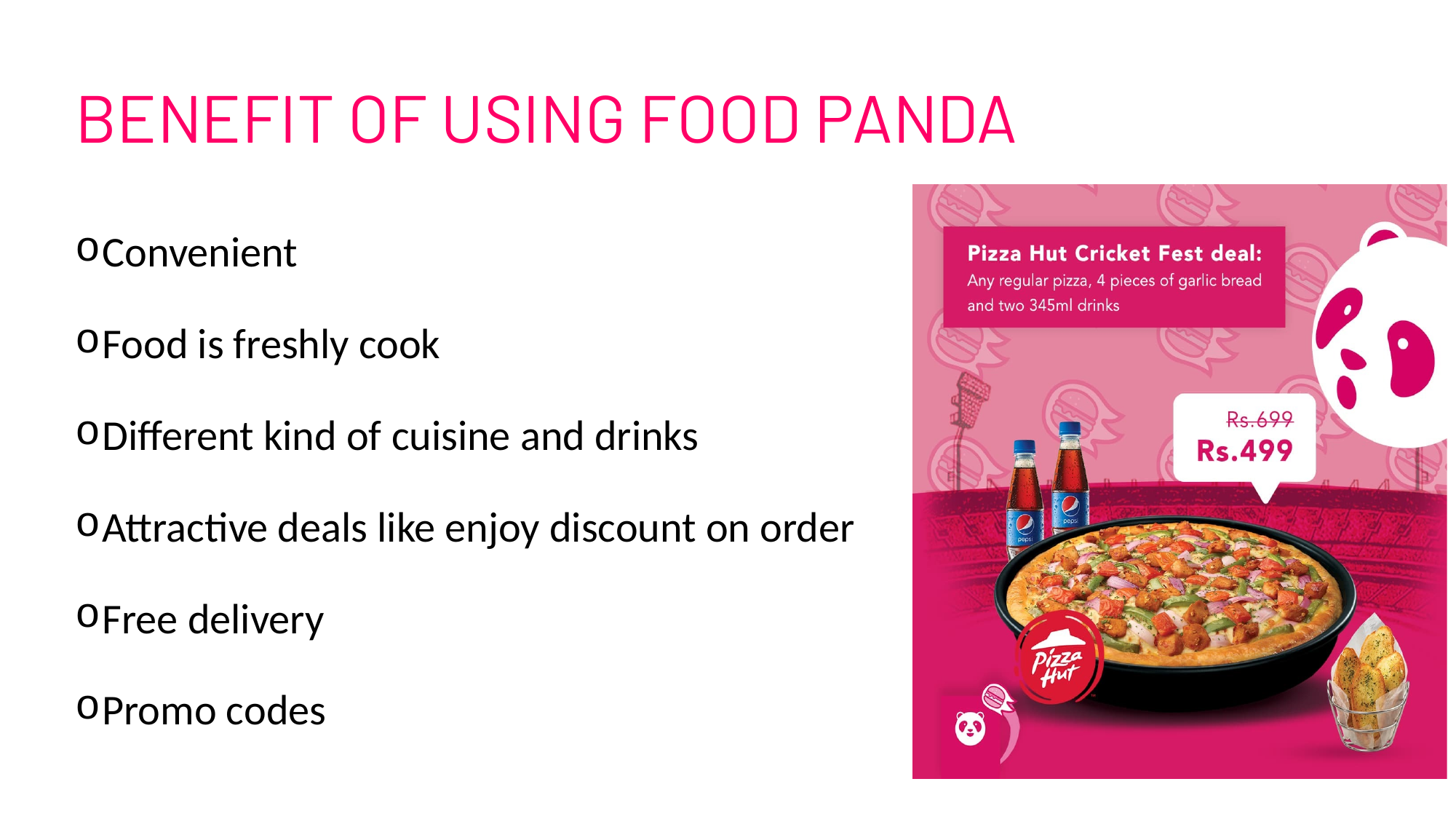

# BENEFIT OF USING FOOD PANDA

Convenient
Food is freshly cook
Different kind of cuisine and drinks
Attractive deals like enjoy discount on order
Free delivery
Promo codes